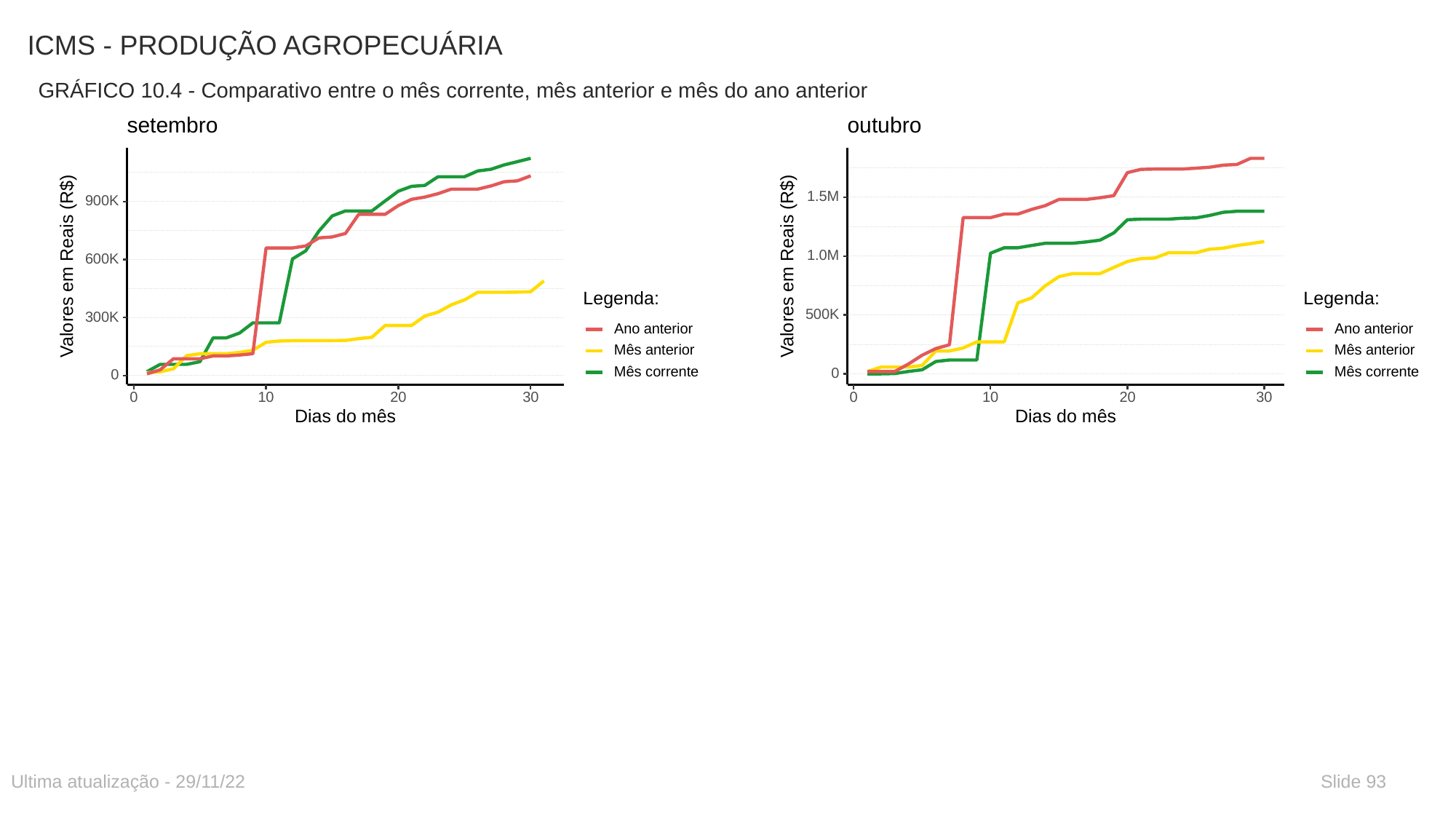

# ICMS - PRODUÇÃO AGROPECUÁRIA
GRÁFICO 10.4 - Comparativo entre o mês corrente, mês anterior e mês do ano anterior

setembro

900K

600K
 Valores em Reais (R$)

Legenda:

300K

Ano anterior

Mês anterior

Mês corrente
0

30
0
10
20
Dias do mês

outubro

1.5M

1.0M

 Valores em Reais (R$)

Legenda:

500K

Ano anterior

Mês anterior

Mês corrente
0

30
0
10
20
Dias do mês
Ultima atualização - 29/11/22
Slide 93